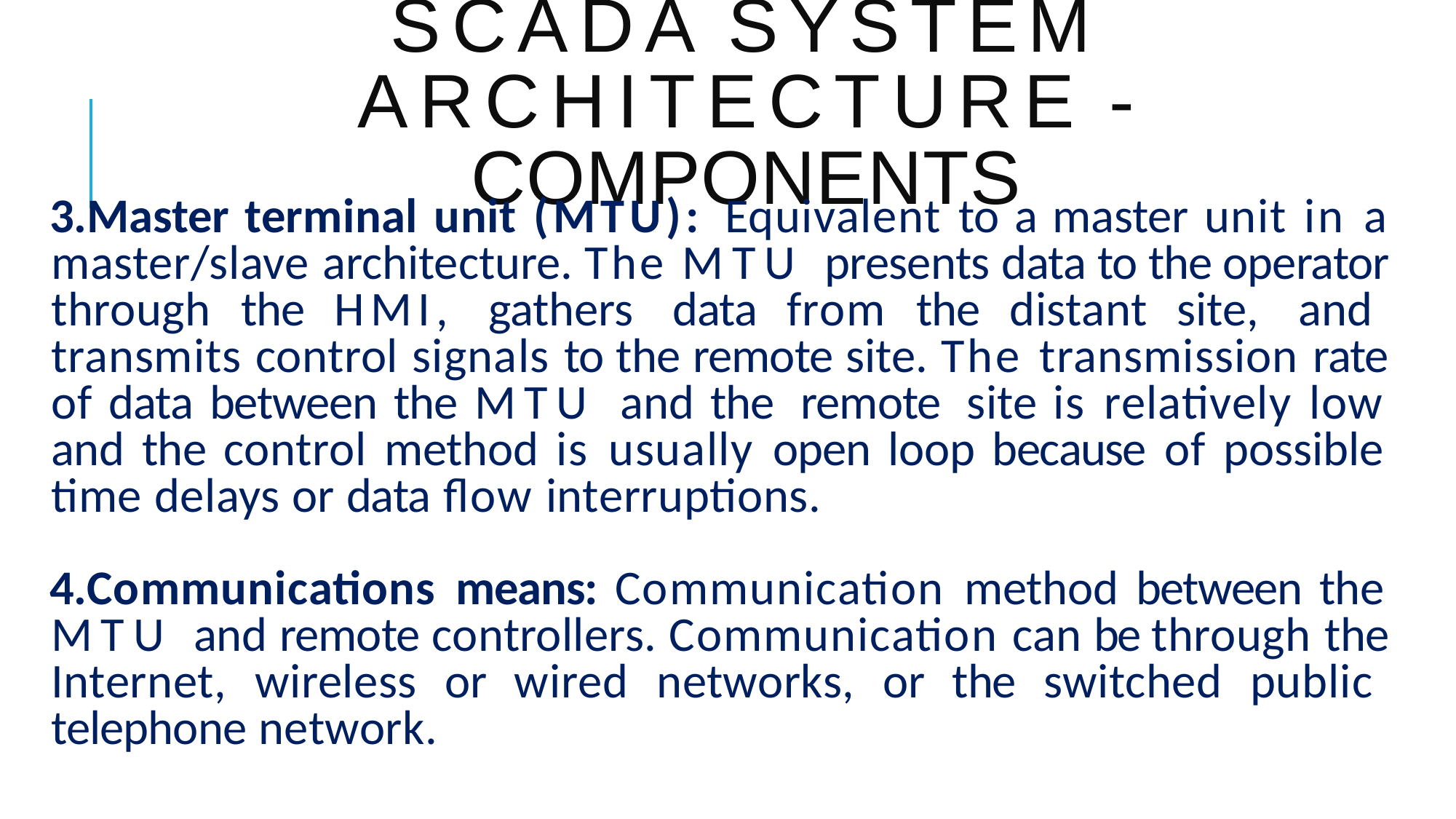

# SCADA SYSTEM ARCHITECTURE -
Components
Master terminal unit (MTU): Equivalent to a master unit in a  master/slave architecture. The MTU presents data to the operator  through the HMI, gathers data from the distant site, and  transmits control signals to the remote site. The transmission rate  of data between the MTU and the remote site is relatively low  and the control method is usually open loop because of possible  time delays or data flow interruptions.

Communications means: Communication method between the  MTU and remote controllers. Communication can be through the  Internet, wireless or wired networks, or the switched public  telephone network.